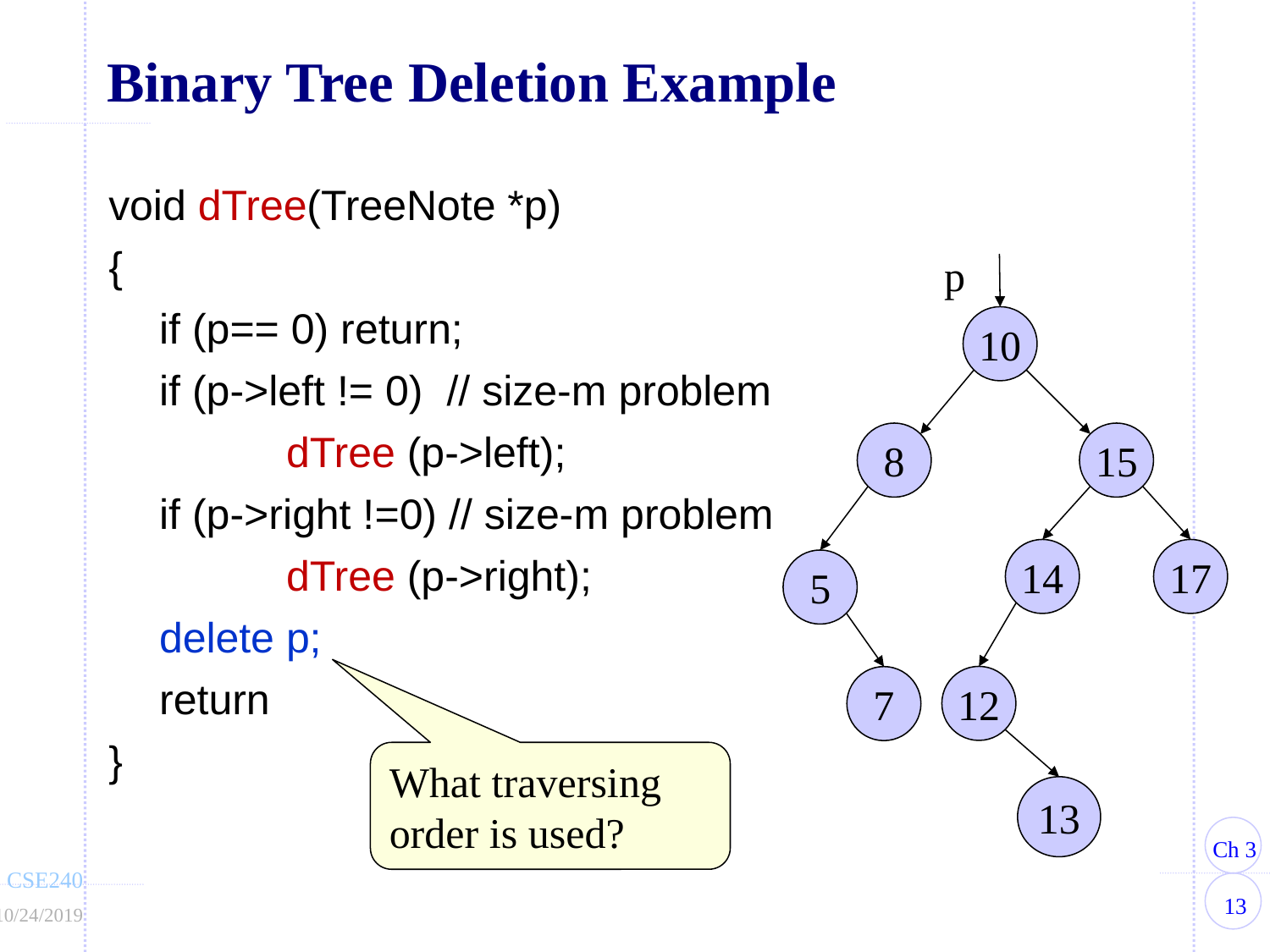

# Binary Tree Deletion Example
void dTree(TreeNote *p)
{
	if (p== 0) return;
	if (p->left != 0)  // size-m problem
		dTree (p->left);
	if (p->right !=0) // size-m problem
		dTree (p->right);
	delete p;
	return
}

p
10
NULL
8
15
5
14
17
12
7
13
What traversing order is used?